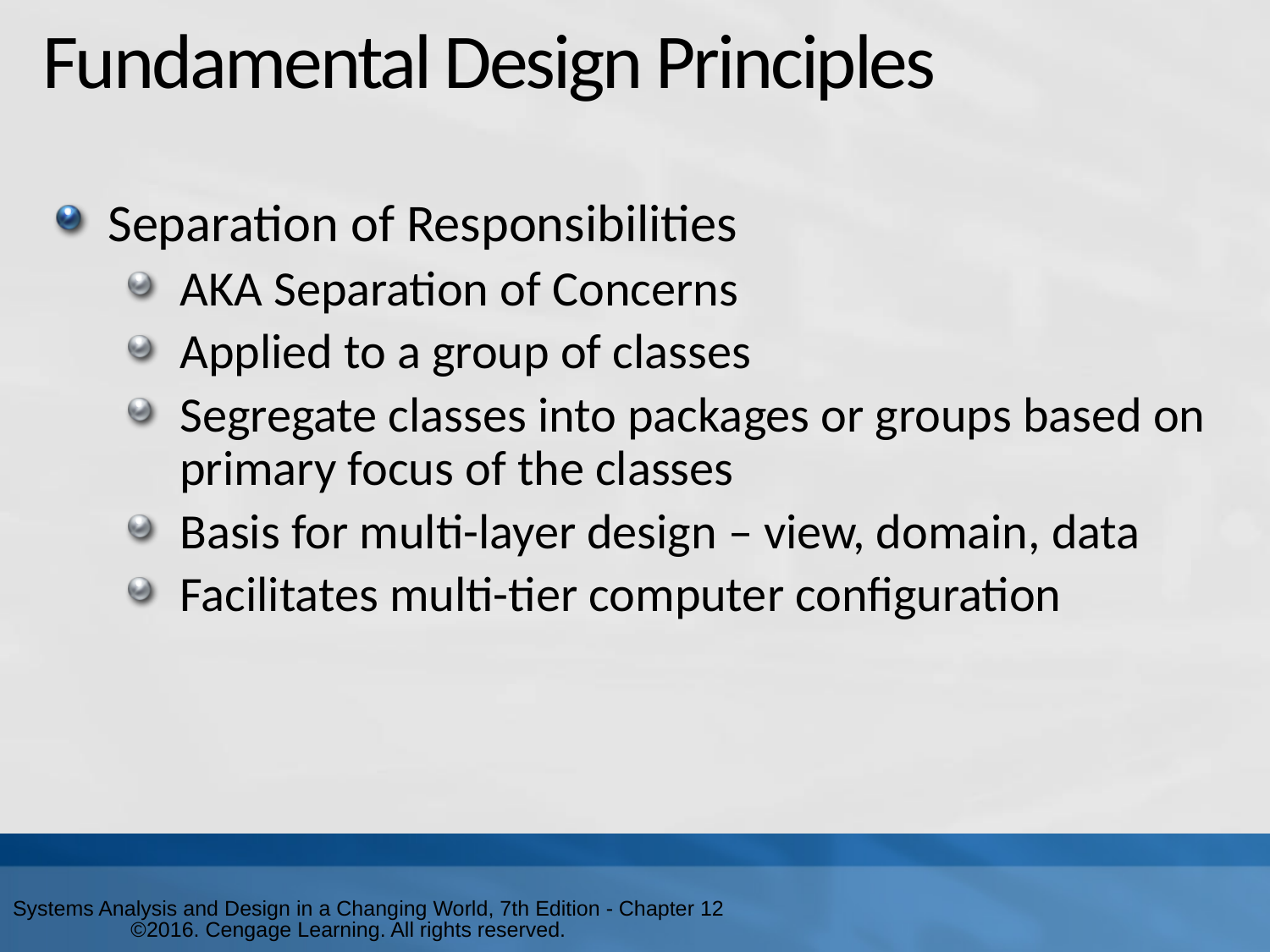

# Fundamental Design Principles
Separation of Responsibilities
AKA Separation of Concerns
Applied to a group of classes
Segregate classes into packages or groups based on primary focus of the classes
Basis for multi-layer design – view, domain, data
Facilitates multi-tier computer configuration
Systems Analysis and Design in a Changing World, 7th Edition - Chapter 12                                      ©2016. Cengage Learning. All rights reserved.